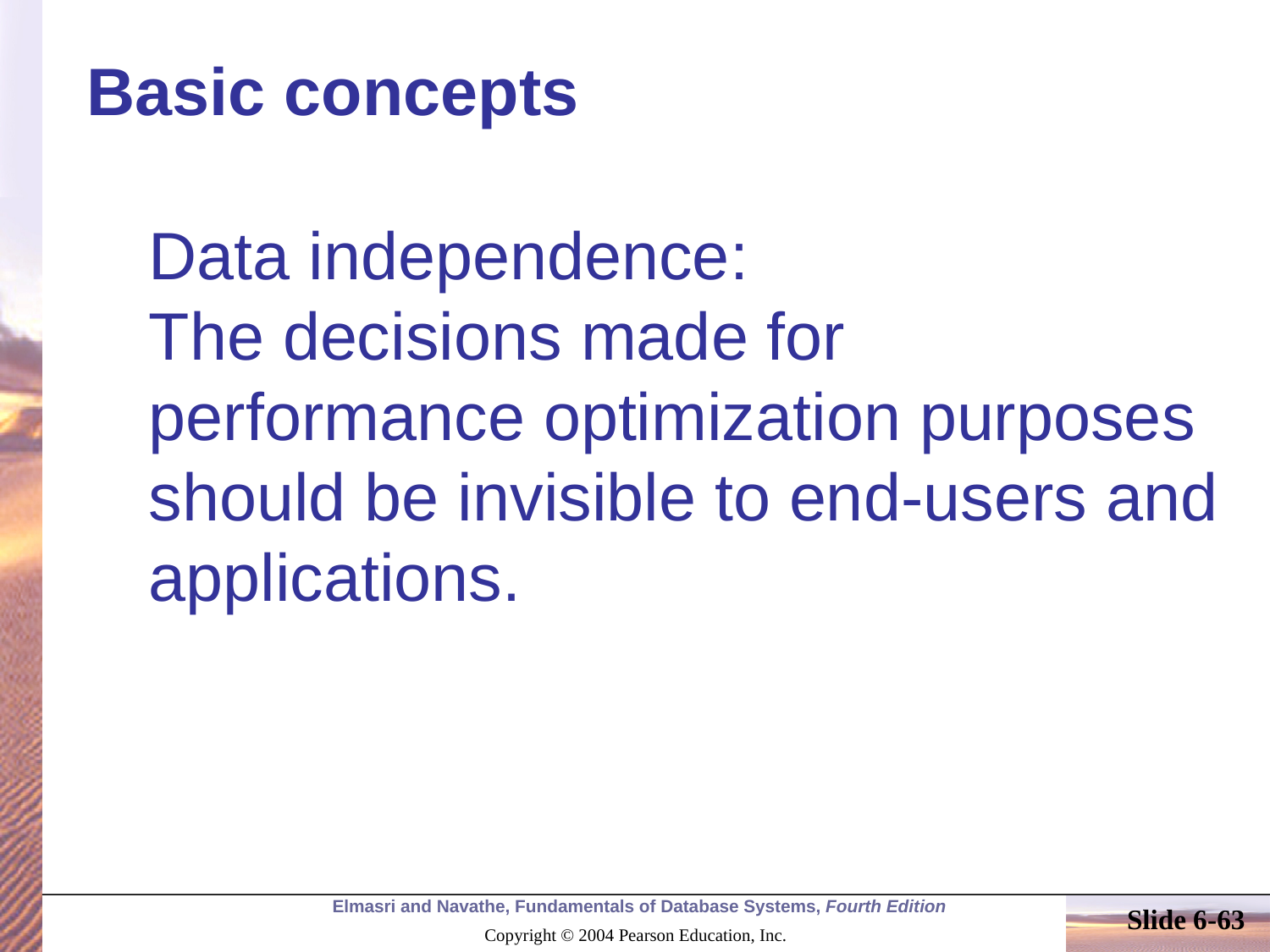

# Basic concepts
Data independence:
The decisions made for performance optimization purposes should be invisible to end-users and applications.
Slide 6-63